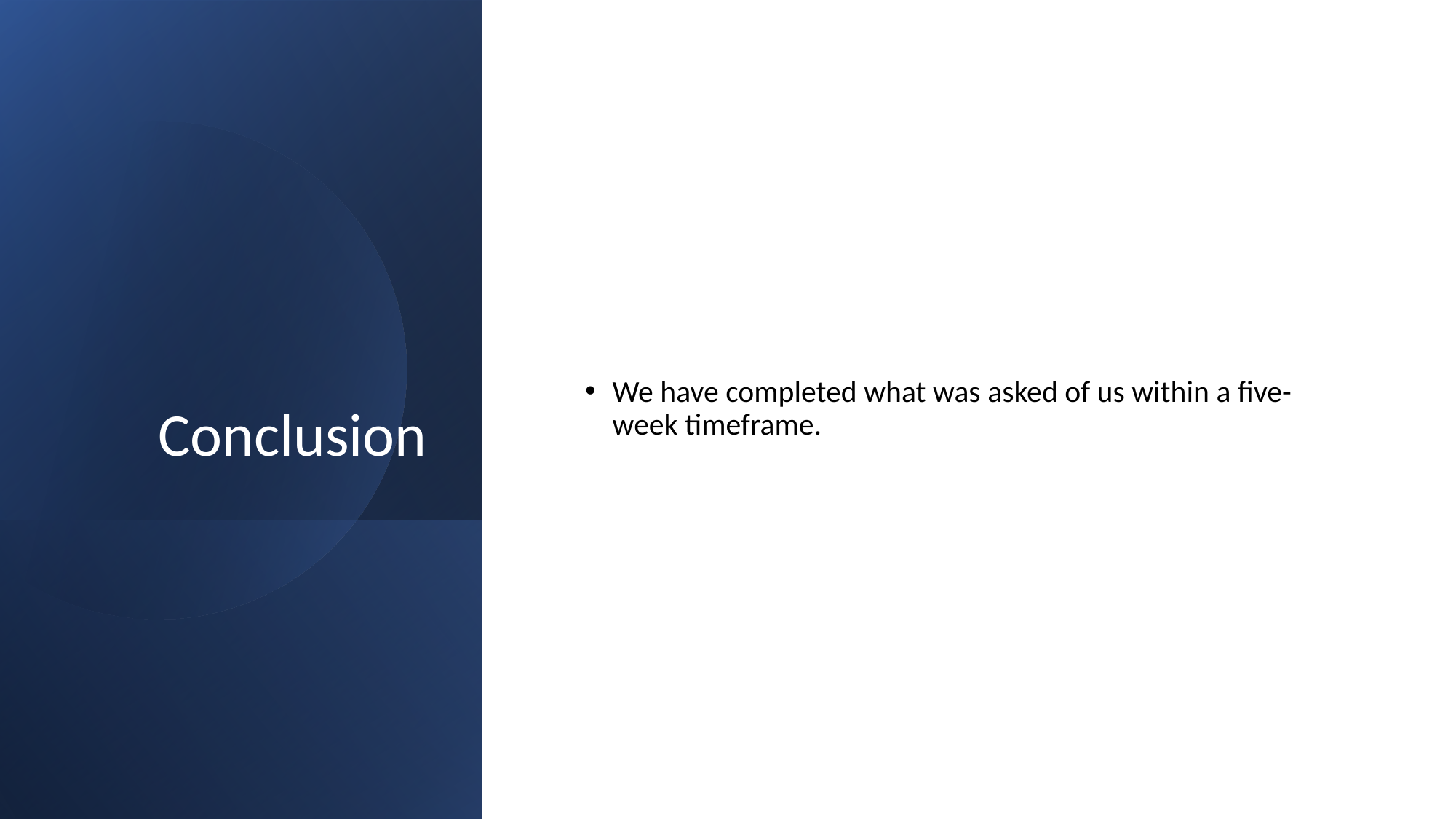

# Conclusion
We have completed what was asked of us within a five-week timeframe.